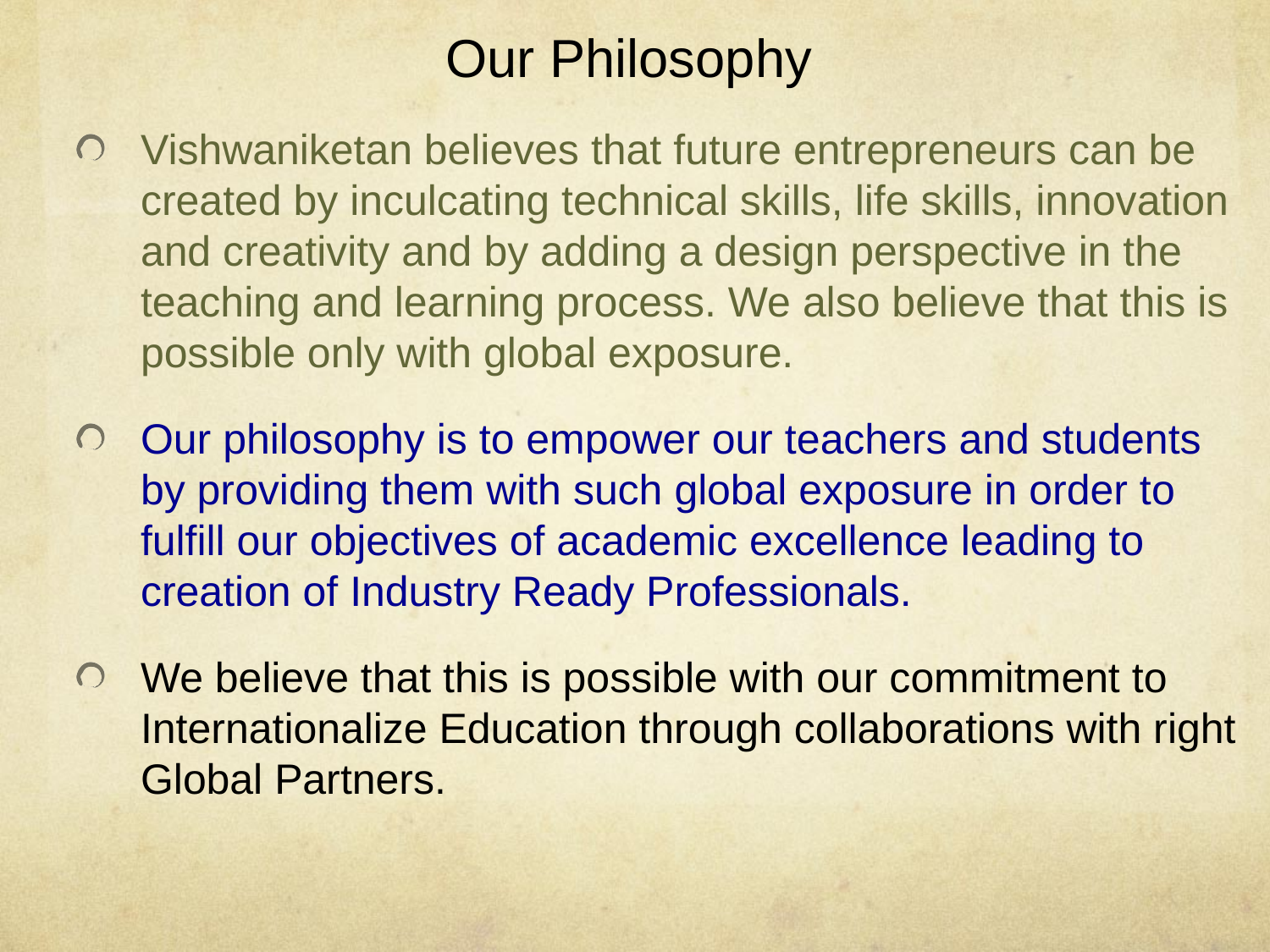

# Our Philosophy
Vishwaniketan believes that future entrepreneurs can be created by inculcating technical skills, life skills, innovation and creativity and by adding a design perspective in the teaching and learning process. We also believe that this is possible only with global exposure.
Our philosophy is to empower our teachers and students by providing them with such global exposure in order to fulfill our objectives of academic excellence leading to creation of Industry Ready Professionals.
We believe that this is possible with our commitment to Internationalize Education through collaborations with right Global Partners.